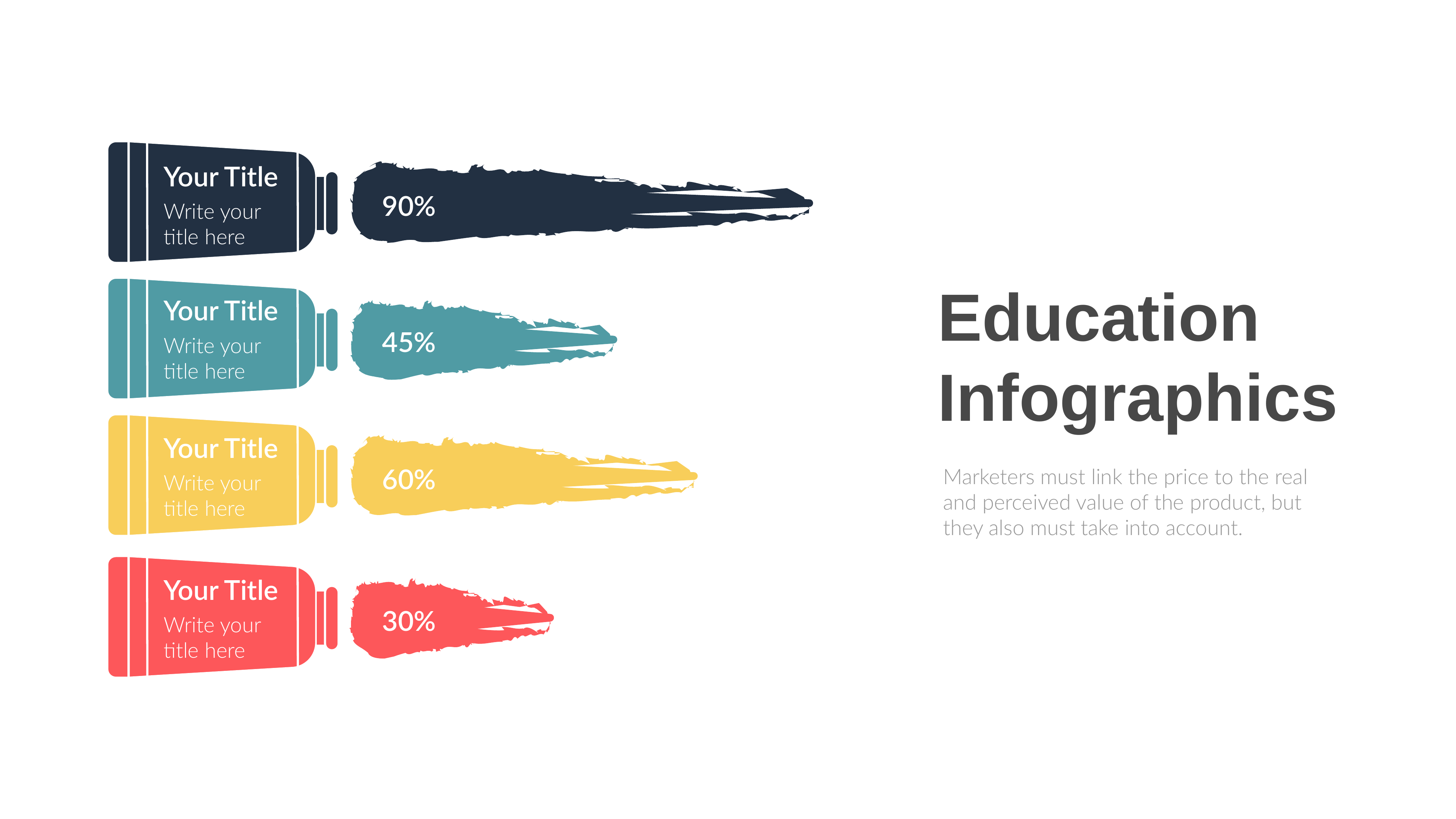

Your Title
Write your title here
90%
Education Infographics
Marketers must link the price to the real and perceived value of the product, but they also must take into account.
Your Title
Write your title here
45%
Your Title
Write your title here
60%
Your Title
Write your title here
30%